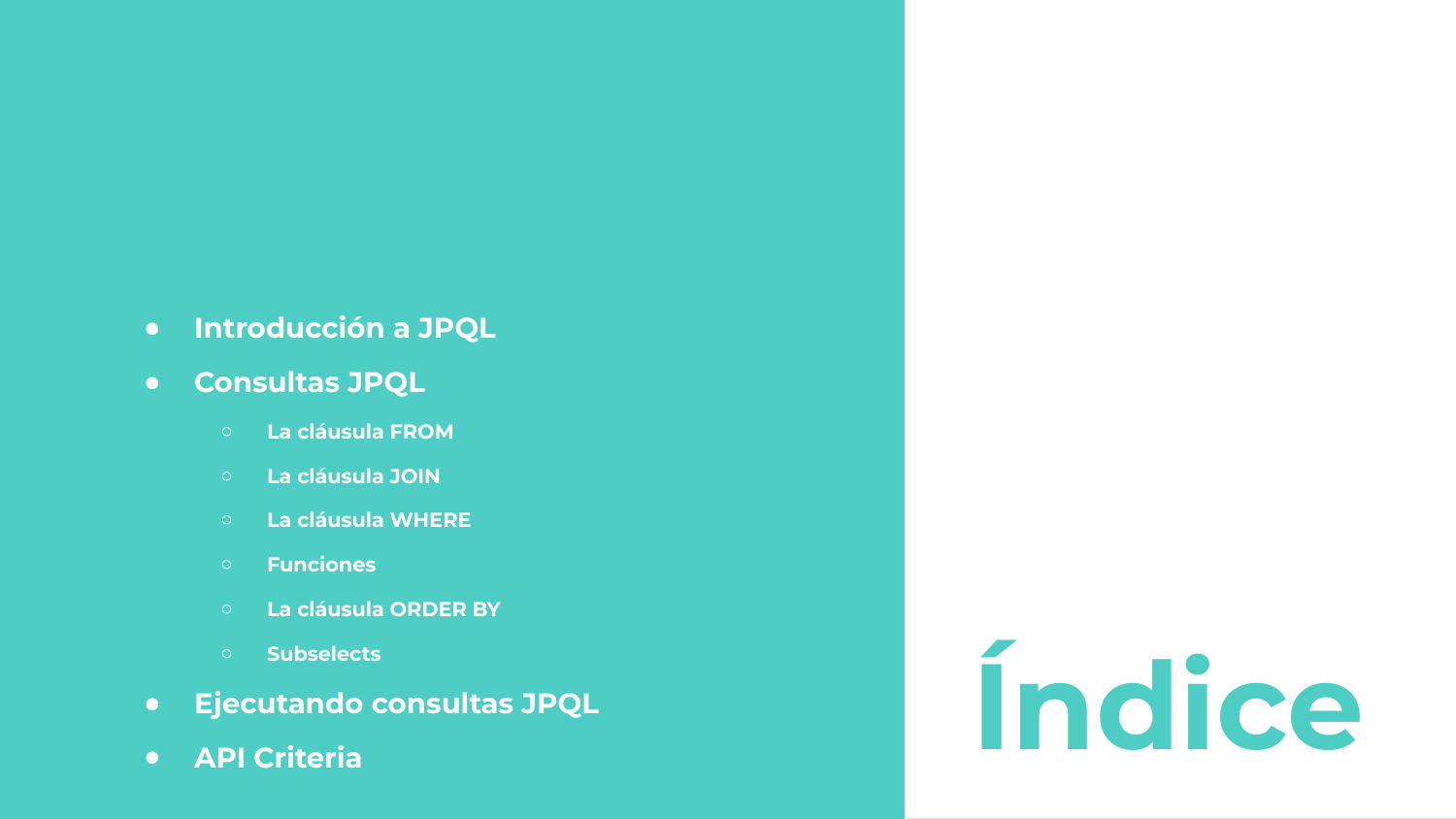

Introducción a JPQL
Consultas JPQL
La cláusula FROM
La cláusula JOIN
La cláusula WHERE
Funciones
La cláusula ORDER BY
Subselects
Ejecutando consultas JPQL
API Criteria
# Índice